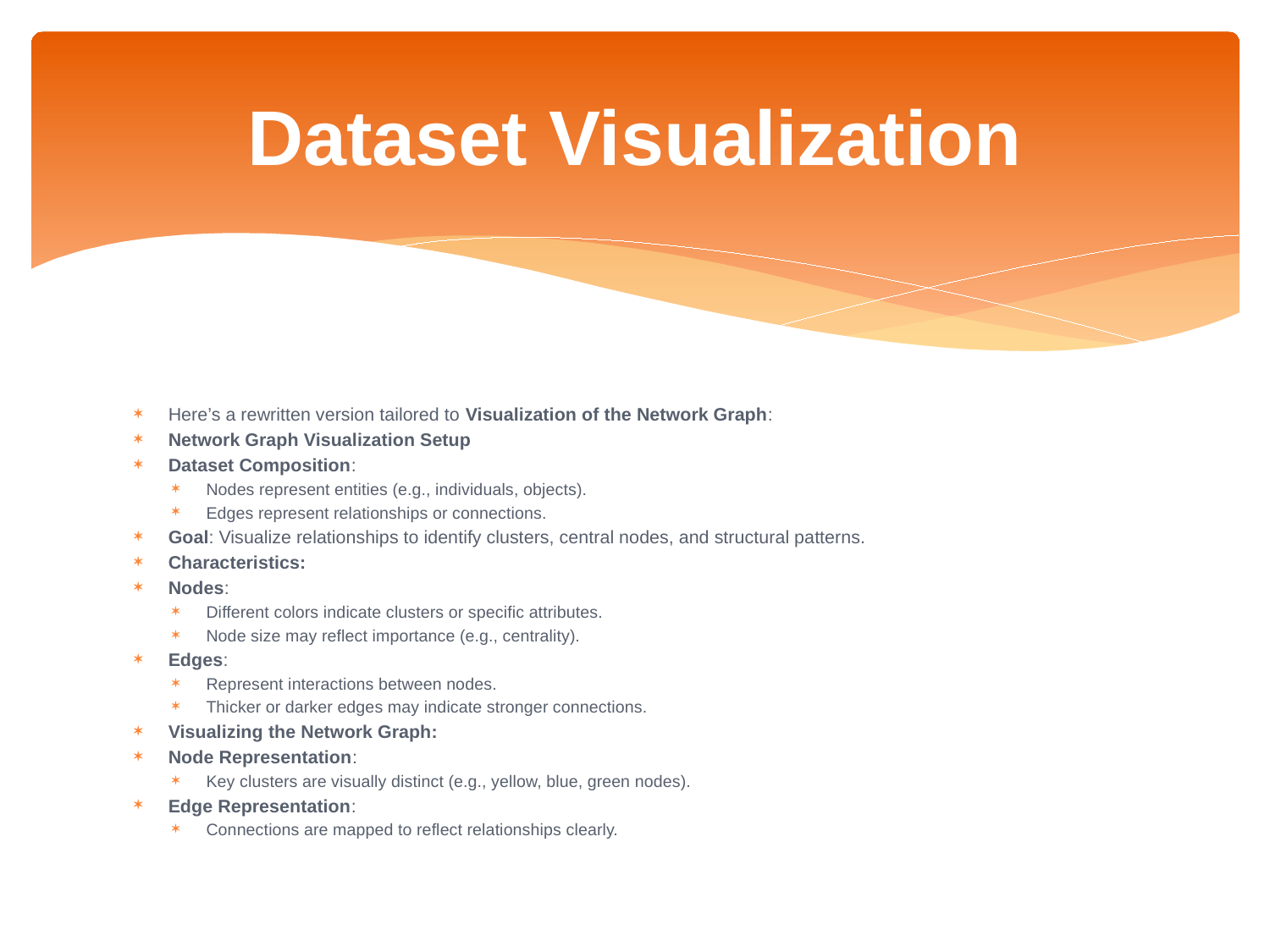

# Dataset Visualization

Here’s a rewritten version tailored to Visualization of the Network Graph:
Network Graph Visualization Setup
Dataset Composition:
Nodes represent entities (e.g., individuals, objects).
Edges represent relationships or connections.
Goal: Visualize relationships to identify clusters, central nodes, and structural patterns.
Characteristics:
Nodes:
Different colors indicate clusters or specific attributes.
Node size may reflect importance (e.g., centrality).
Edges:
Represent interactions between nodes.
Thicker or darker edges may indicate stronger connections.
Visualizing the Network Graph:
Node Representation:
Key clusters are visually distinct (e.g., yellow, blue, green nodes).
Edge Representation:
Connections are mapped to reflect relationships clearly.